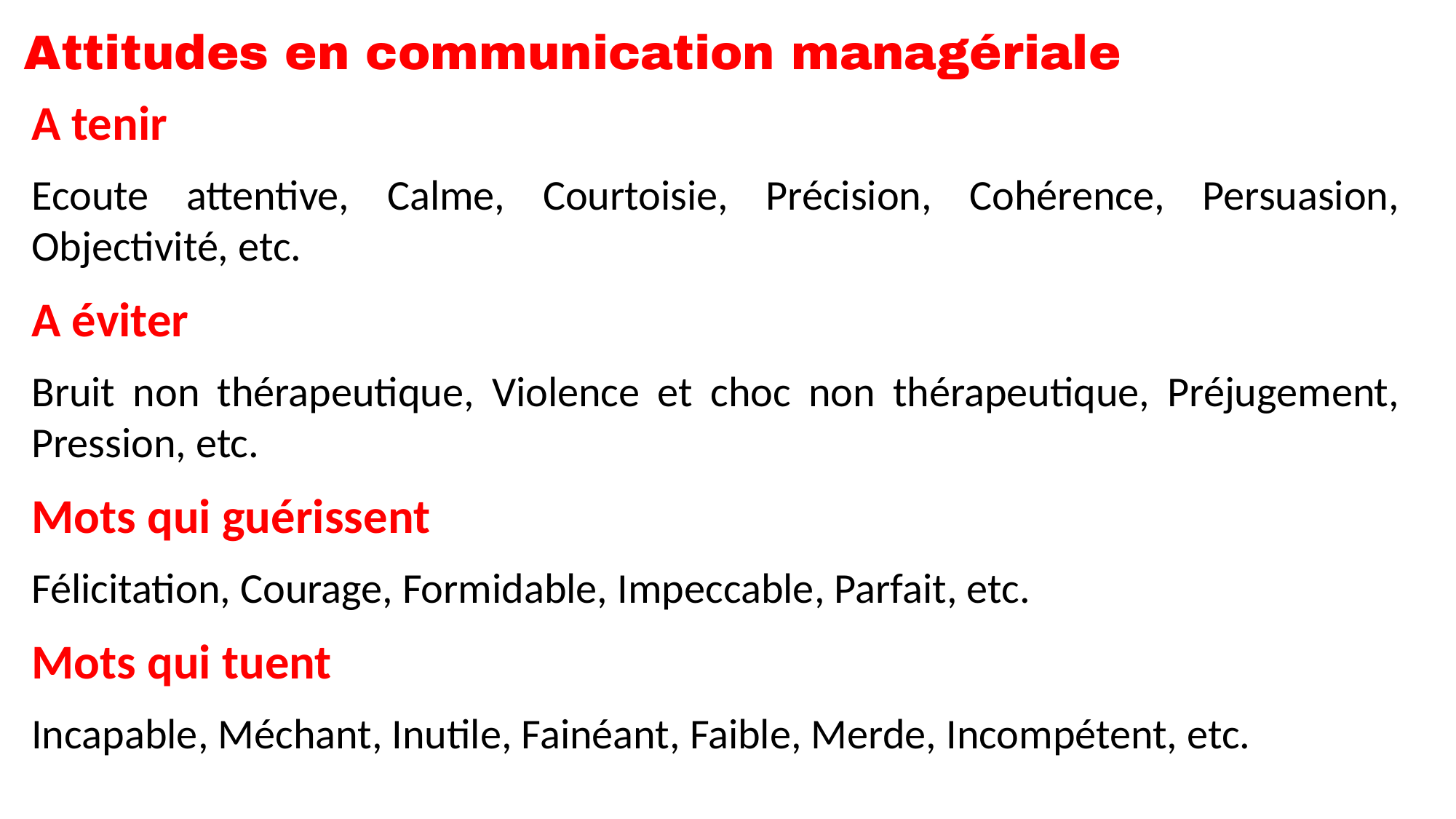

Attitudes en communication managériale
A tenir
Ecoute attentive, Calme, Courtoisie, Précision, Cohérence, Persuasion, Objectivité, etc.
A éviter
Bruit non thérapeutique, Violence et choc non thérapeutique, Préjugement, Pression, etc.
Mots qui guérissent
Félicitation, Courage, Formidable, Impeccable, Parfait, etc.
Mots qui tuent
Incapable, Méchant, Inutile, Fainéant, Faible, Merde, Incompétent, etc.